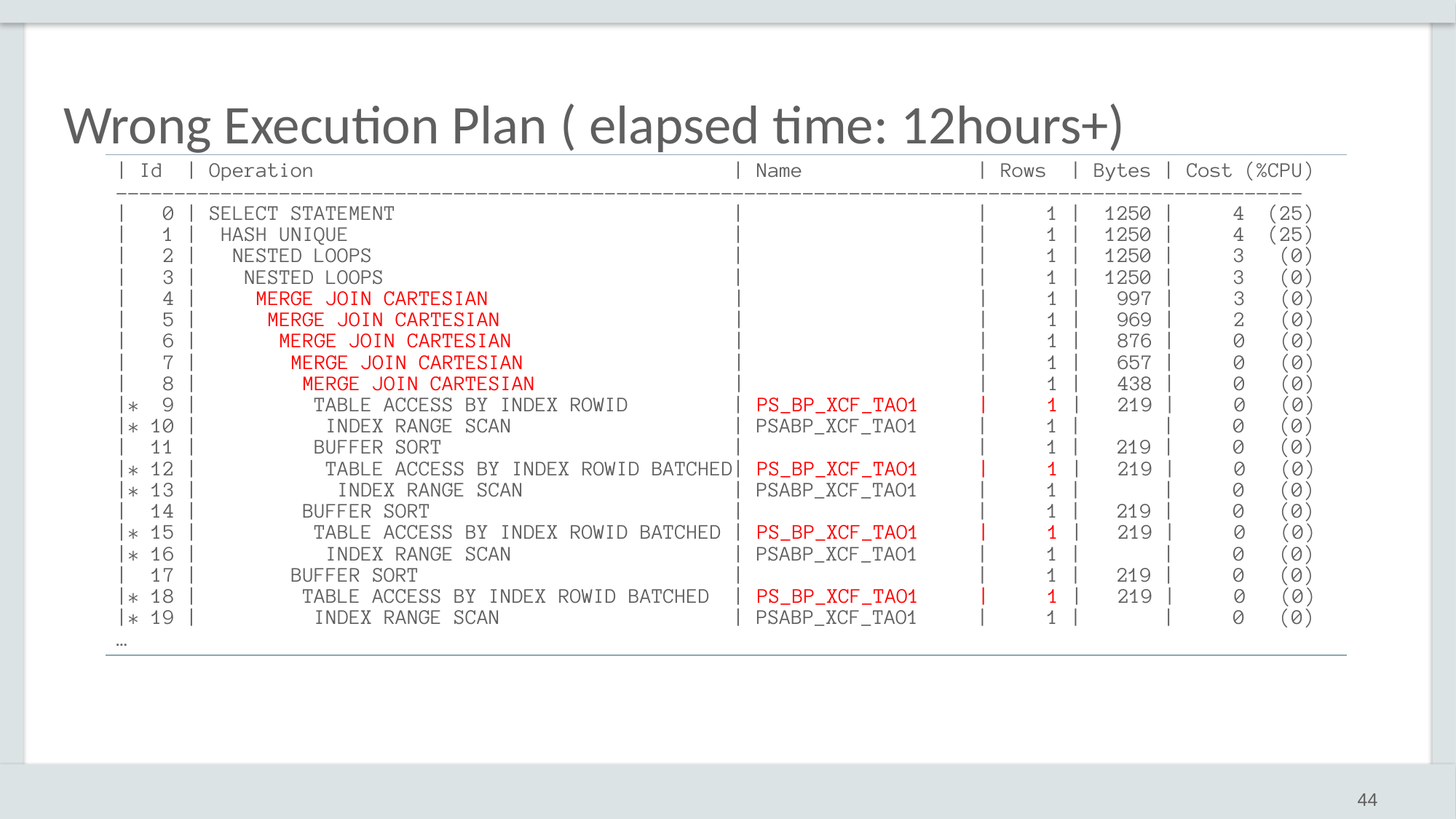

# Wrong Execution Plan ( elapsed time: 12hours+)
| | Id | Operation | Name | Rows | Bytes | Cost (%CPU) ------------------------------------------------------------------------------------------------------ | 0 | SELECT STATEMENT | | 1 | 1250 | 4 (25) | 1 | HASH UNIQUE | | 1 | 1250 | 4 (25) | 2 | NESTED LOOPS | | 1 | 1250 | 3 (0) | 3 | NESTED LOOPS | | 1 | 1250 | 3 (0) | 4 | MERGE JOIN CARTESIAN | | 1 | 997 | 3 (0) | 5 | MERGE JOIN CARTESIAN | | 1 | 969 | 2 (0) | 6 | MERGE JOIN CARTESIAN | | 1 | 876 | 0 (0) | 7 | MERGE JOIN CARTESIAN | | 1 | 657 | 0 (0) | 8 | MERGE JOIN CARTESIAN | | 1 | 438 | 0 (0) |\* 9 | TABLE ACCESS BY INDEX ROWID | PS\_BP\_XCF\_TAO1 | 1 | 219 | 0 (0) |\* 10 | INDEX RANGE SCAN | PSABP\_XCF\_TAO1 | 1 | | 0 (0) | 11 | BUFFER SORT | | 1 | 219 | 0 (0) |\* 12 | TABLE ACCESS BY INDEX ROWID BATCHED| PS\_BP\_XCF\_TAO1 | 1 | 219 | 0 (0) |\* 13 | INDEX RANGE SCAN | PSABP\_XCF\_TAO1 | 1 | | 0 (0) | 14 | BUFFER SORT | | 1 | 219 | 0 (0) |\* 15 | TABLE ACCESS BY INDEX ROWID BATCHED | PS\_BP\_XCF\_TAO1 | 1 | 219 | 0 (0) |\* 16 | INDEX RANGE SCAN | PSABP\_XCF\_TAO1 | 1 | | 0 (0) | 17 | BUFFER SORT | | 1 | 219 | 0 (0) |\* 18 | TABLE ACCESS BY INDEX ROWID BATCHED | PS\_BP\_XCF\_TAO1 | 1 | 219 | 0 (0) |\* 19 | INDEX RANGE SCAN | PSABP\_XCF\_TAO1 | 1 | | 0 (0) … |
| --- |
44